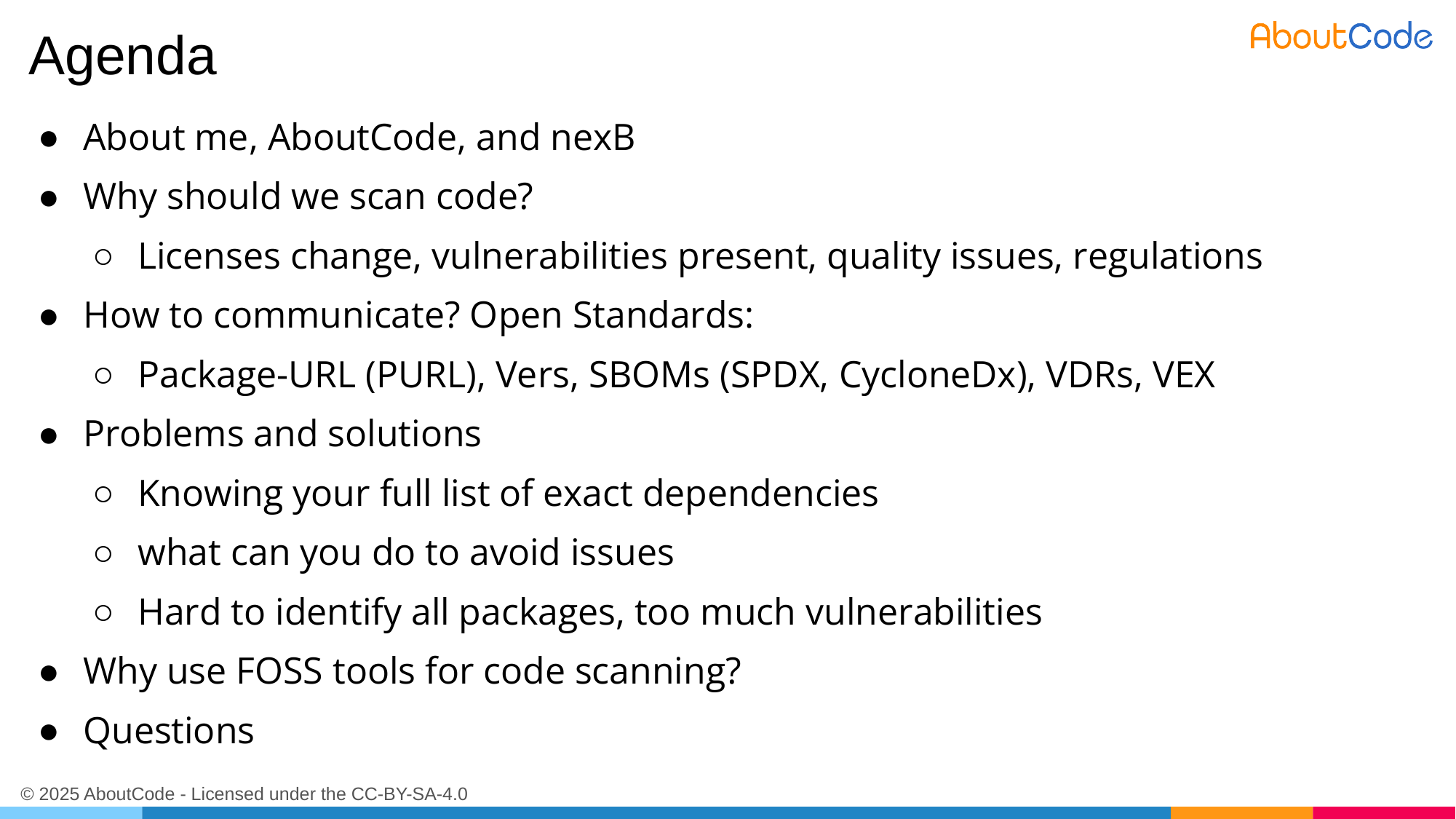

# Agenda
About me, AboutCode, and nexB
Why should we scan code?
Licenses change, vulnerabilities present, quality issues, regulations
How to communicate? Open Standards:
Package-URL (PURL), Vers, SBOMs (SPDX, CycloneDx), VDRs, VEX
Problems and solutions
Knowing your full list of exact dependencies
what can you do to avoid issues
Hard to identify all packages, too much vulnerabilities
Why use FOSS tools for code scanning?
Questions